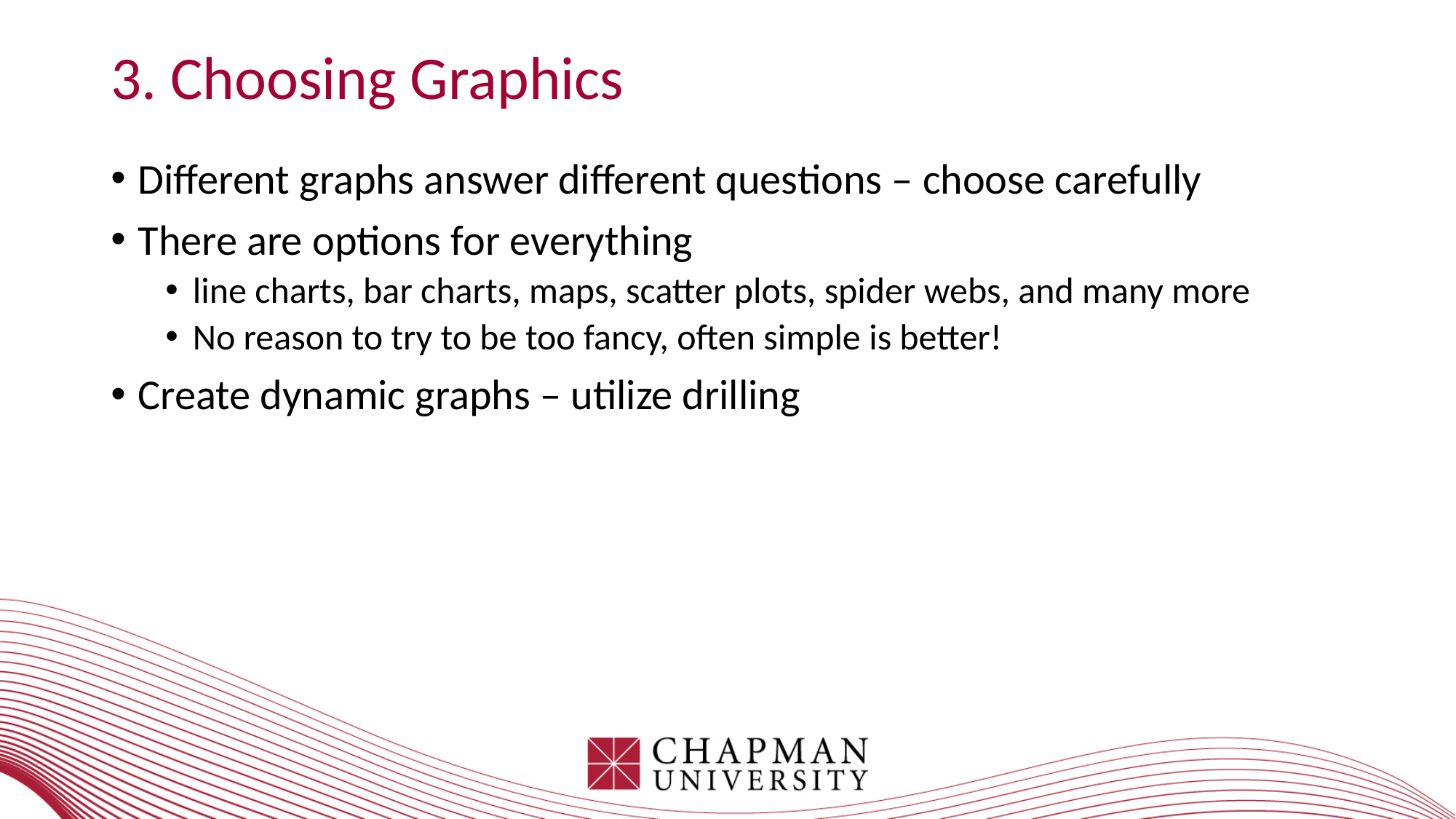

3. Choosing Graphics
Different graphs answer different questions – choose carefully
There are options for everything
line charts, bar charts, maps, scatter plots, spider webs, and many more
No reason to try to be too fancy, often simple is better!
Create dynamic graphs – utilize drilling